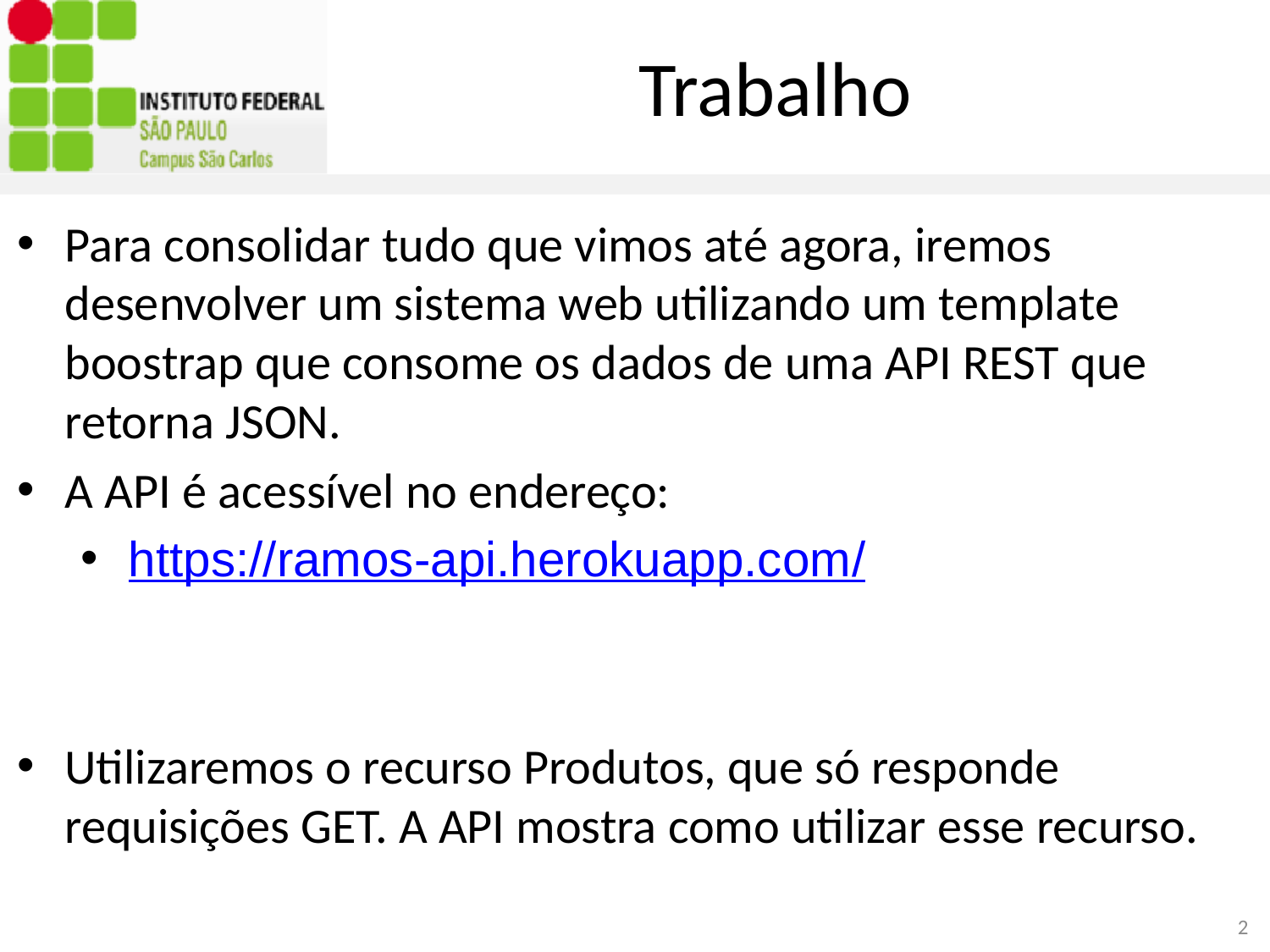

Trabalho
Para consolidar tudo que vimos até agora, iremos desenvolver um sistema web utilizando um template boostrap que consome os dados de uma API REST que retorna JSON.
A API é acessível no endereço:
https://ramos-api.herokuapp.com/

Utilizaremos o recurso Produtos, que só responde requisições GET. A API mostra como utilizar esse recurso.

2